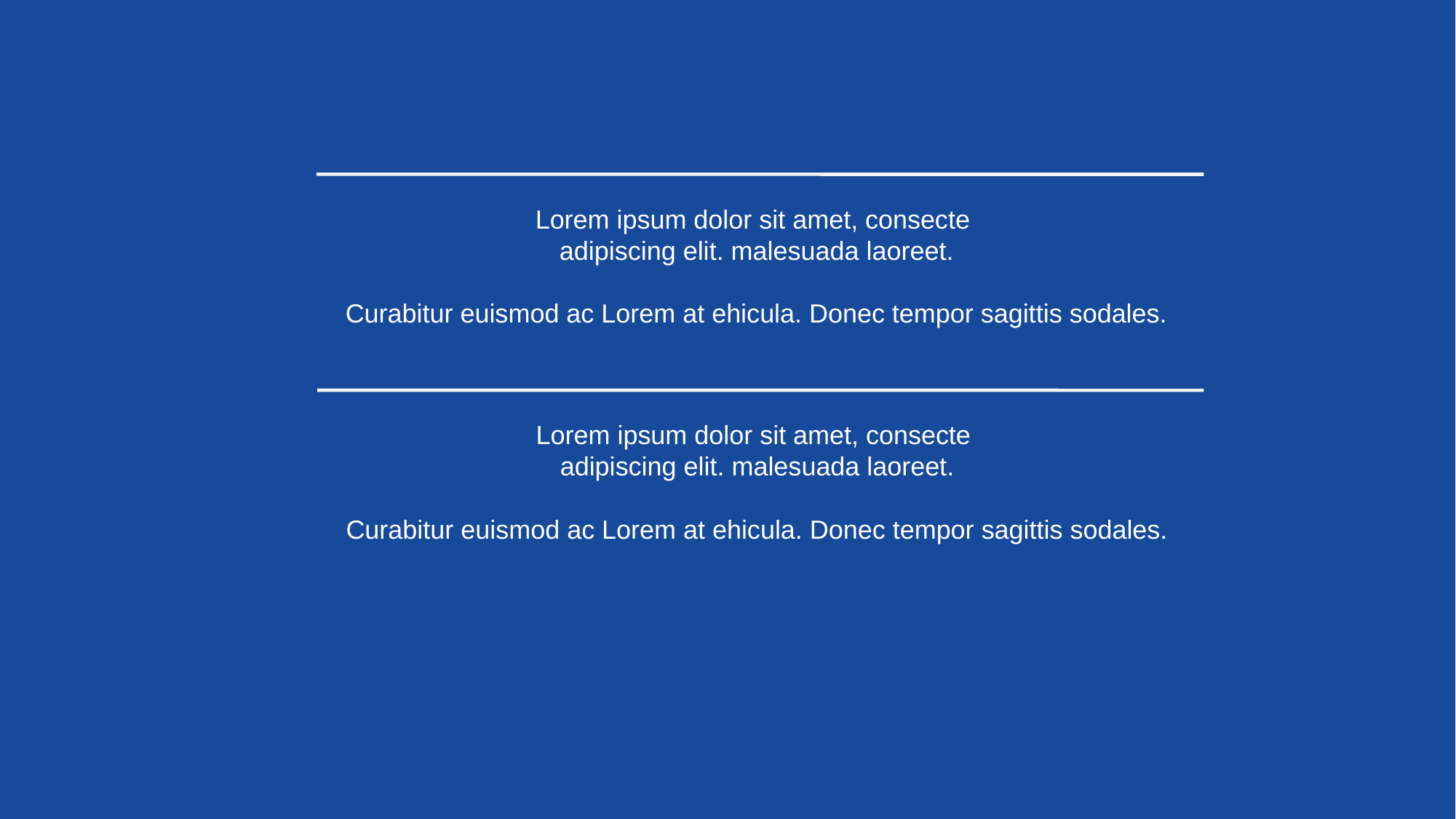

Lorem ipsum dolor sit amet, consecte
adipiscing elit. malesuada laoreet.

Curabitur euismod ac Lorem at ehicula. Donec tempor sagittis sodales.
Lorem ipsum dolor sit amet, consecte
adipiscing elit. malesuada laoreet.

Curabitur euismod ac Lorem at ehicula. Donec tempor sagittis sodales.
Using these templates in competition is prohibited by the original author